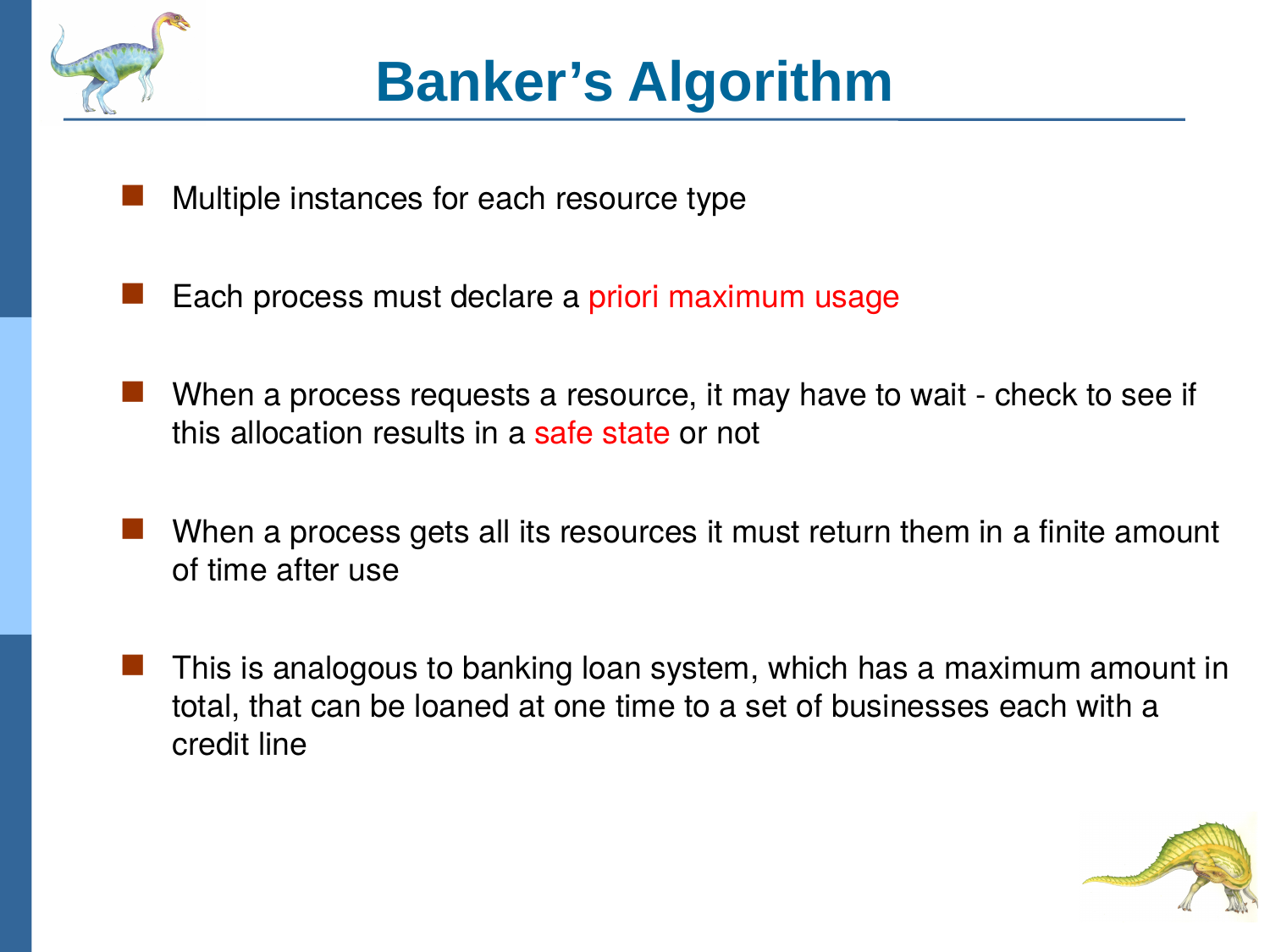

# Banker’s Algorithm
Multiple instances for each resource type

Each process must declare a priori maximum usage

When a process requests a resource, it may have to wait - check to see if this allocation results in a safe state or not

When a process gets all its resources it must return them in a finite amount of time after use

This is analogous to banking loan system, which has a maximum amount in total, that can be loaned at one time to a set of businesses each with a credit line